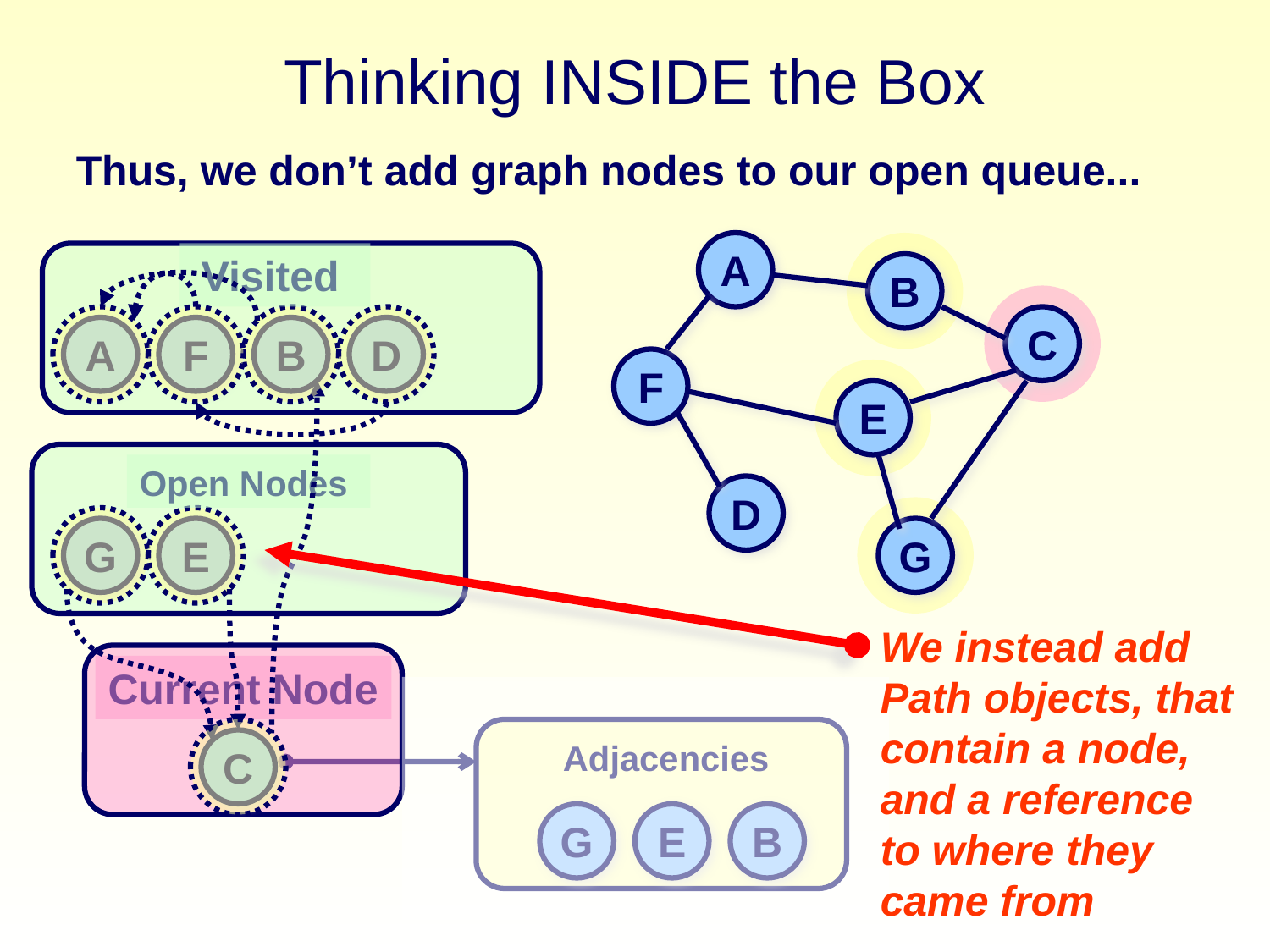

# Thinking INSIDE the Box
Thus, we don’t add graph nodes to our open queue...

Adjacencies

G
E
B
A

Visited

B

C
A
F
B
D
F

E

Open Nodes

D

G
E
G

We instead add
Path objects, that contain a node, and a reference to where they came from

Current Node

C